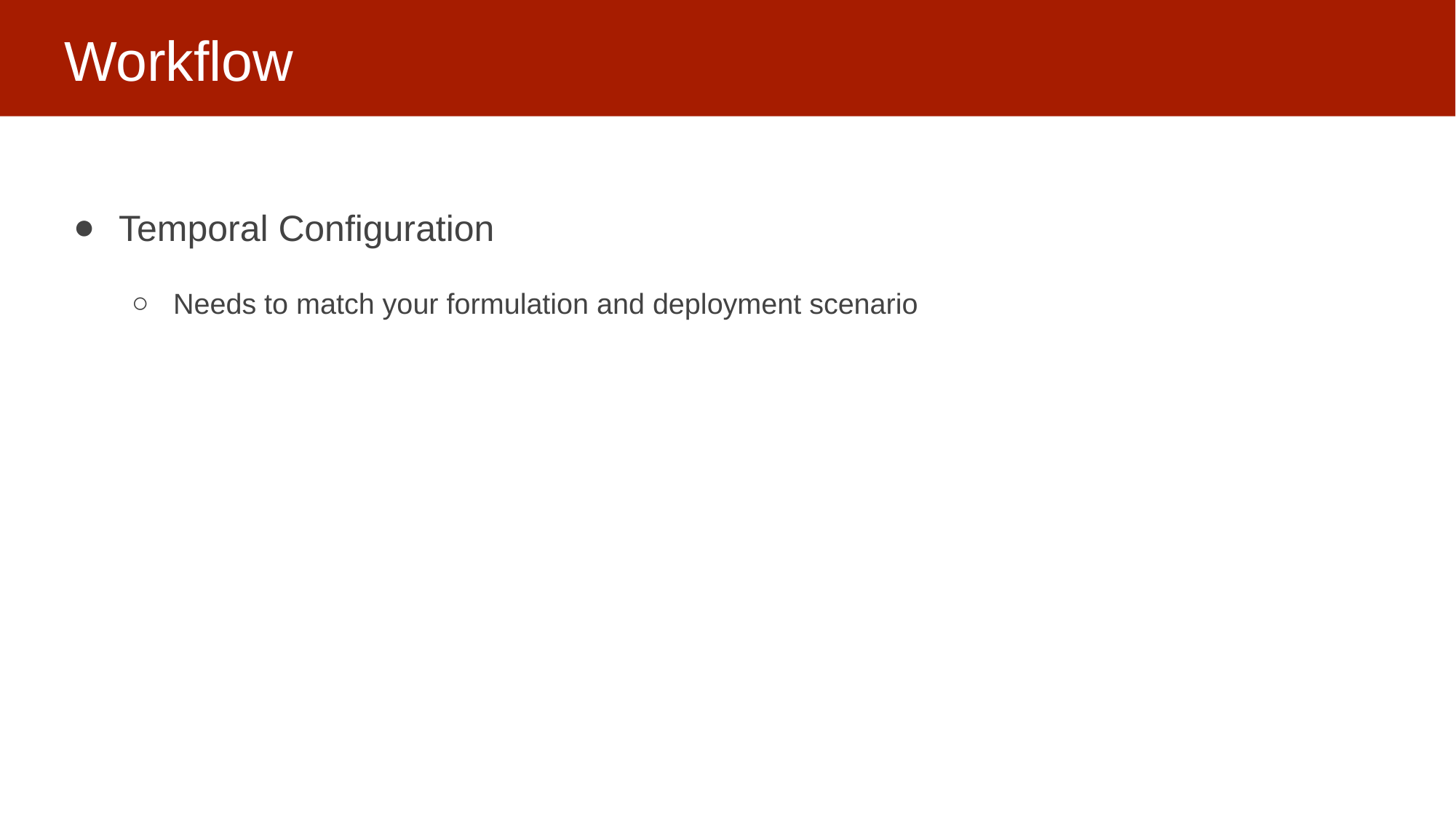

# Workflow
Temporal Configuration
Needs to match your formulation and deployment scenario